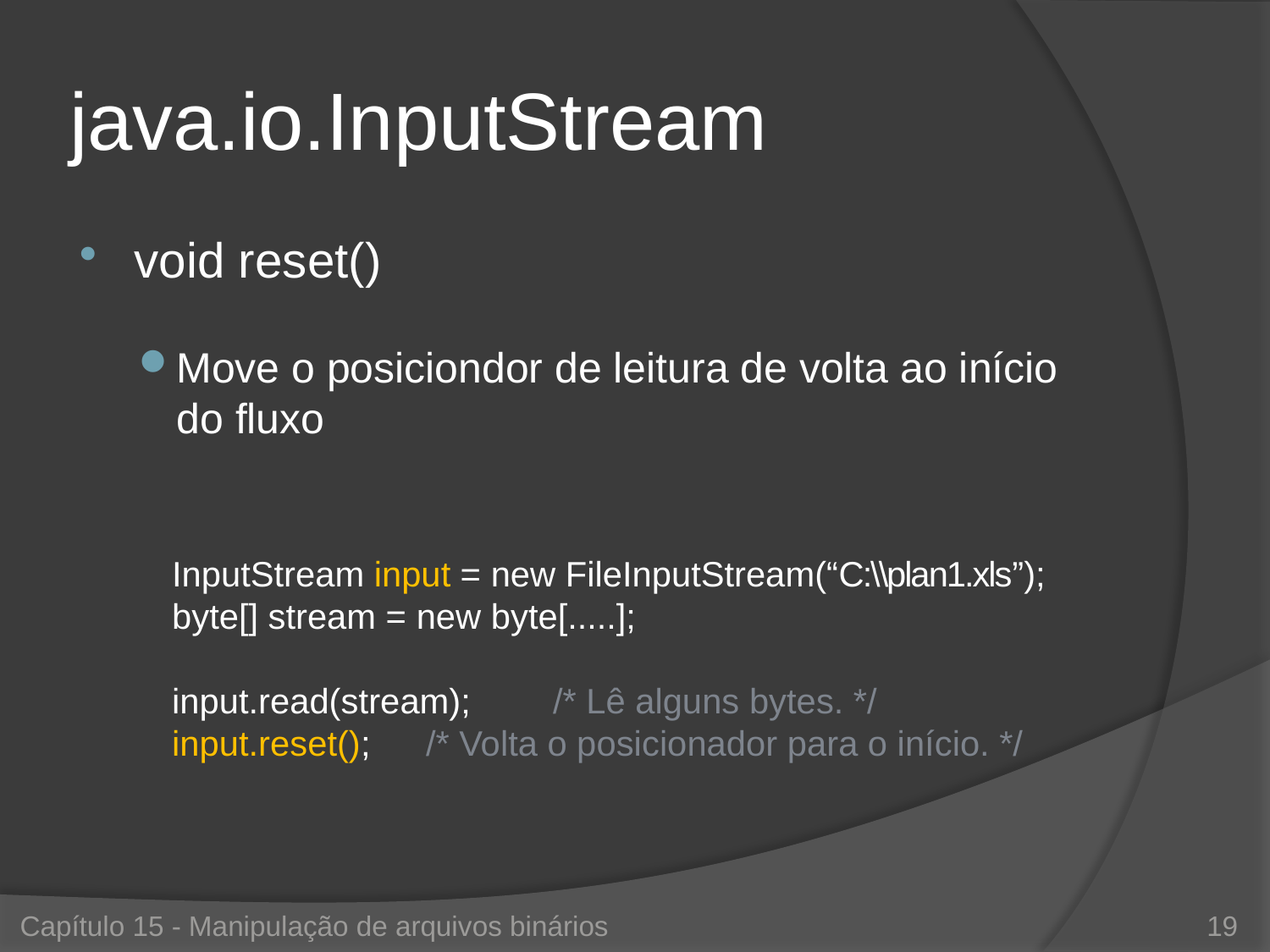

# java.io.InputStream
void reset()
Move o posiciondor de leitura de volta ao início do fluxo
InputStream input = new FileInputStream(“C:\\plan1.xls”);
byte[] stream = new byte[.....];

input.read(stream);	/* Lê alguns bytes. */
input.reset();	/* Volta o posicionador para o início. */
Capítulo 15 - Manipulação de arquivos binários
19